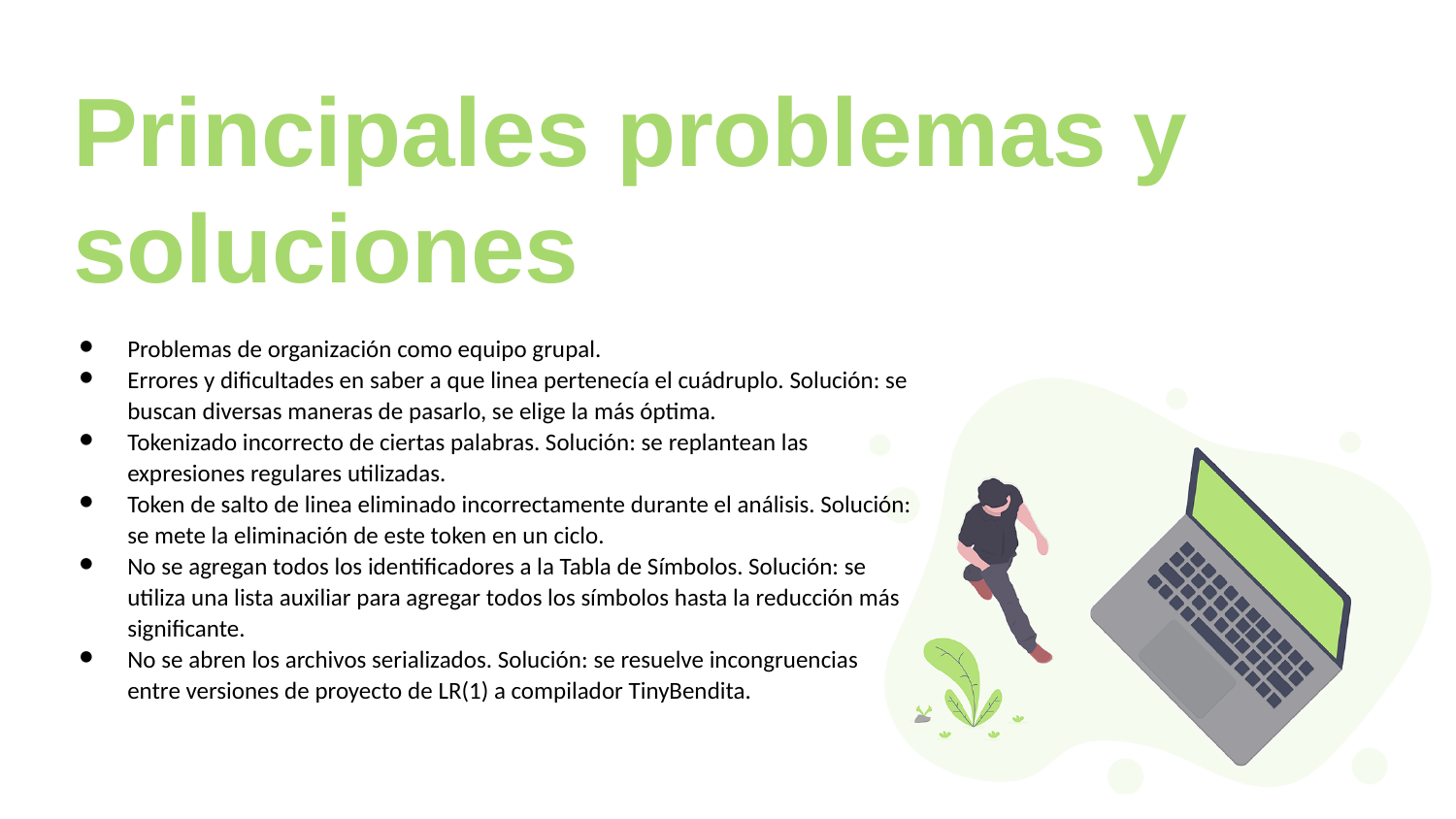

# Principales problemas y soluciones
Problemas de organización como equipo grupal.
Errores y dificultades en saber a que linea pertenecía el cuádruplo. Solución: se buscan diversas maneras de pasarlo, se elige la más óptima.
Tokenizado incorrecto de ciertas palabras. Solución: se replantean las expresiones regulares utilizadas.
Token de salto de linea eliminado incorrectamente durante el análisis. Solución: se mete la eliminación de este token en un ciclo.
No se agregan todos los identificadores a la Tabla de Símbolos. Solución: se utiliza una lista auxiliar para agregar todos los símbolos hasta la reducción más significante.
No se abren los archivos serializados. Solución: se resuelve incongruencias entre versiones de proyecto de LR(1) a compilador TinyBendita.